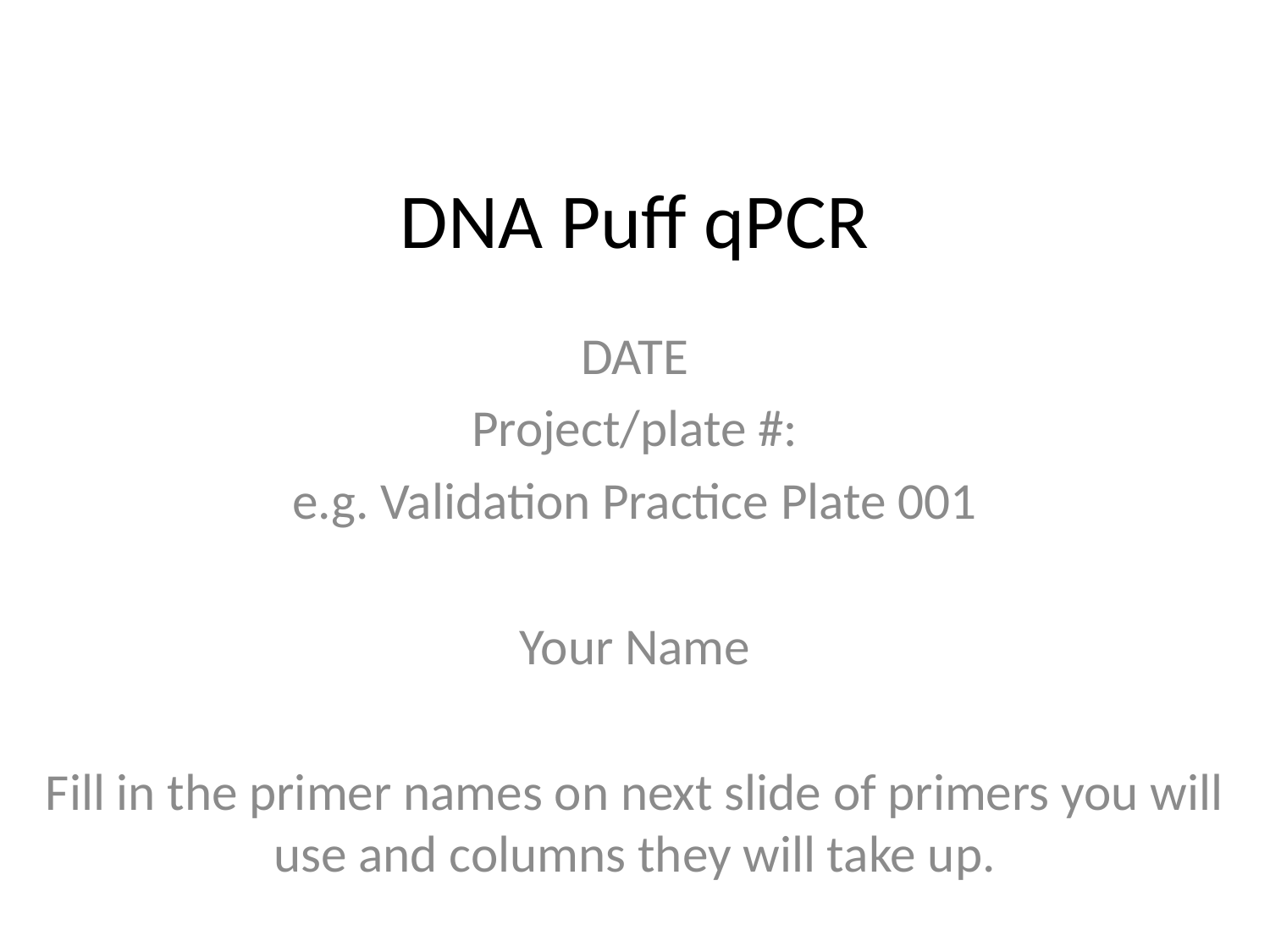

# DNA Puff qPCR
DATE
Project/plate #:
e.g. Validation Practice Plate 001

Your Name

Fill in the primer names on next slide of primers you will use and columns they will take up.